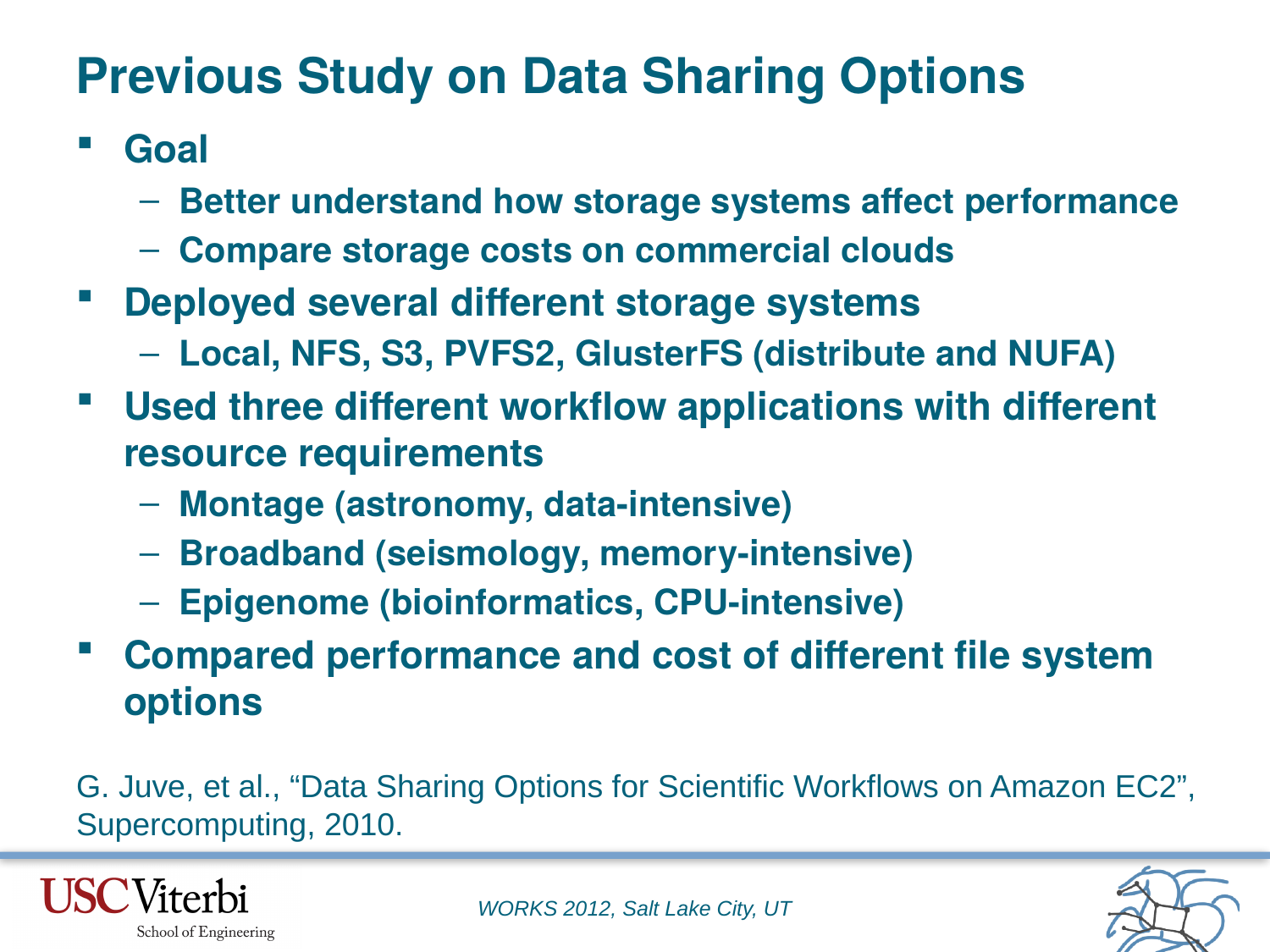

# Previous Study on Data Sharing Options
Goal
Better understand how storage systems affect performance
Compare storage costs on commercial clouds
Deployed several different storage systems
Local, NFS, S3, PVFS2, GlusterFS (distribute and NUFA)
Used three different workflow applications with different resource requirements
Montage (astronomy, data-intensive)
Broadband (seismology, memory-intensive)
Epigenome (bioinformatics, CPU-intensive)
Compared performance and cost of different file system options
G. Juve, et al., “Data Sharing Options for Scientific Workflows on Amazon EC2”, Supercomputing, 2010.
WORKS 2012, Salt Lake City, UT